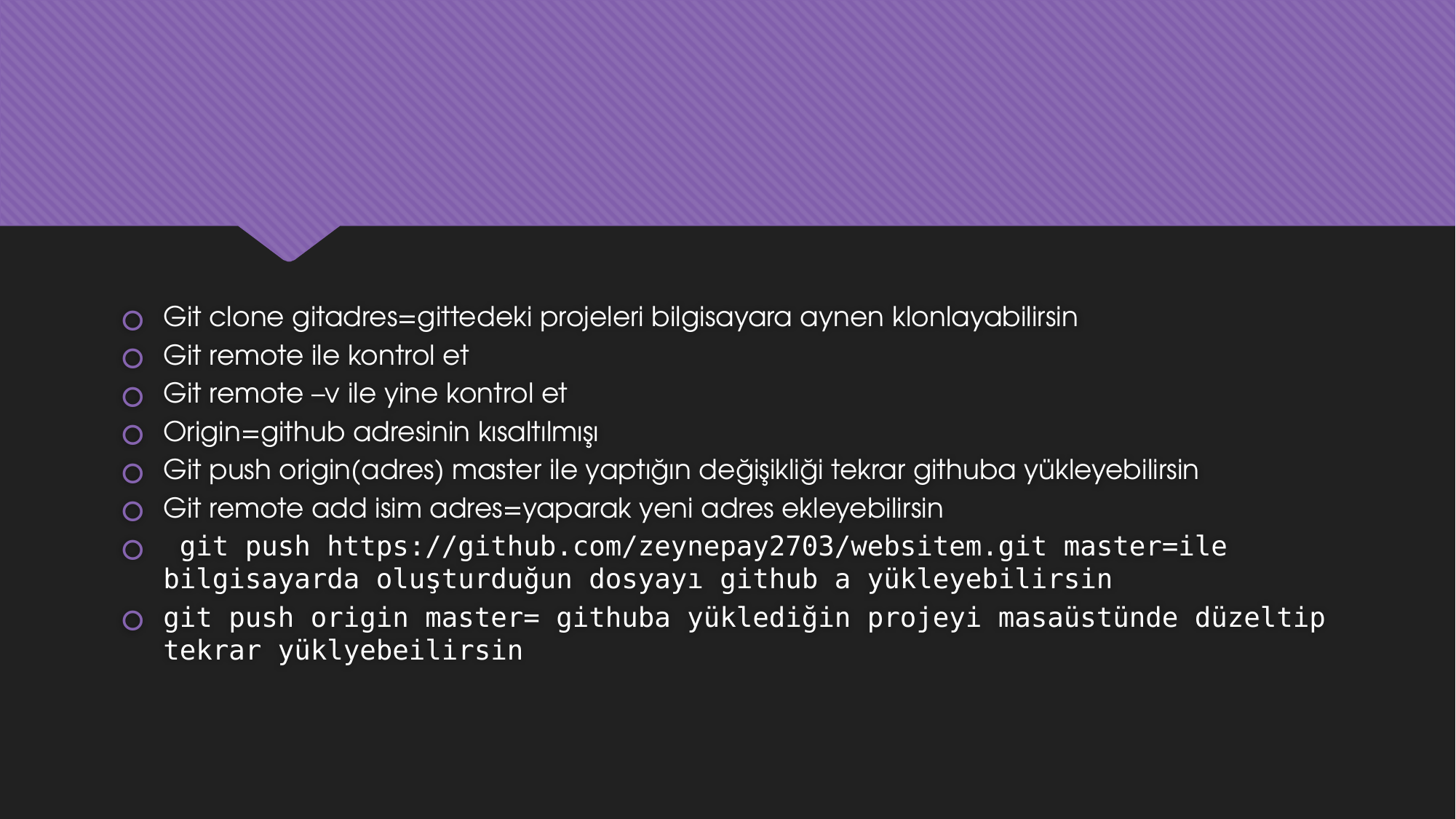

#
Git clone gitadres=gittedeki projeleri bilgisayara aynen klonlayabilirsin
Git remote ile kontrol et
Git remote –v ile yine kontrol et
Origin=github adresinin kısaltılmışı
Git push origin(adres) master ile yaptığın değişikliği tekrar githuba yükleyebilirsin
Git remote add isim adres=yaparak yeni adres ekleyebilirsin
 git push https://github.com/zeynepay2703/websitem.git master=ile bilgisayarda oluşturduğun dosyayı github a yükleyebilirsin
git push origin master= githuba yüklediğin projeyi masaüstünde düzeltip tekrar yüklyebeilirsin